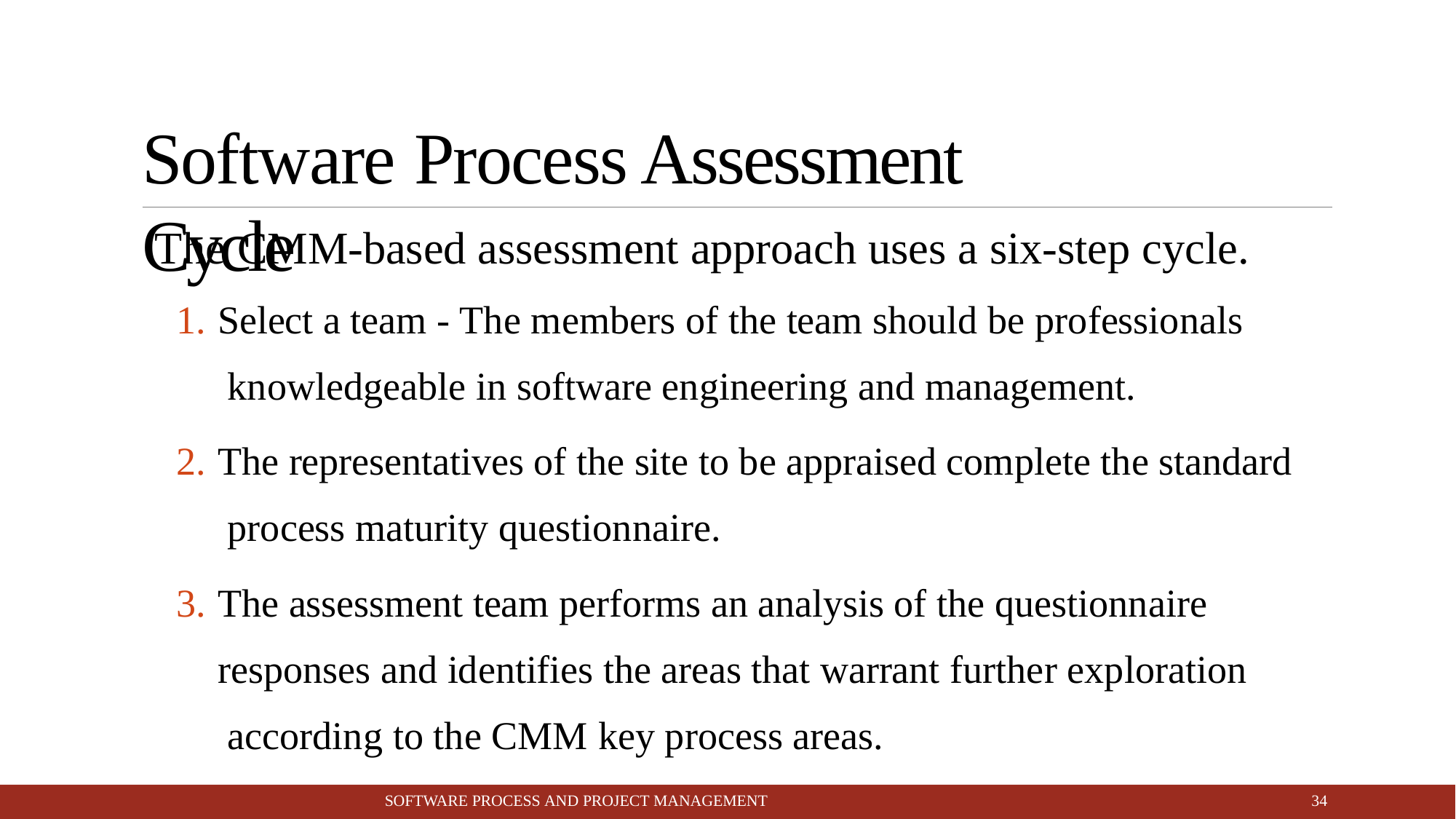

# Software Process Assessment Cycle
The CMM-based assessment approach uses a six-step cycle.
Select a team - The members of the team should be professionals  knowledgeable in software engineering and management.
The representatives of the site to be appraised complete the standard  process maturity questionnaire.
The assessment team performs an analysis of the questionnaire  responses and identifies the areas that warrant further exploration  according to the CMM key process areas.
34
SOFTWARE PROCESS AND PROJECT MANAGEMENT